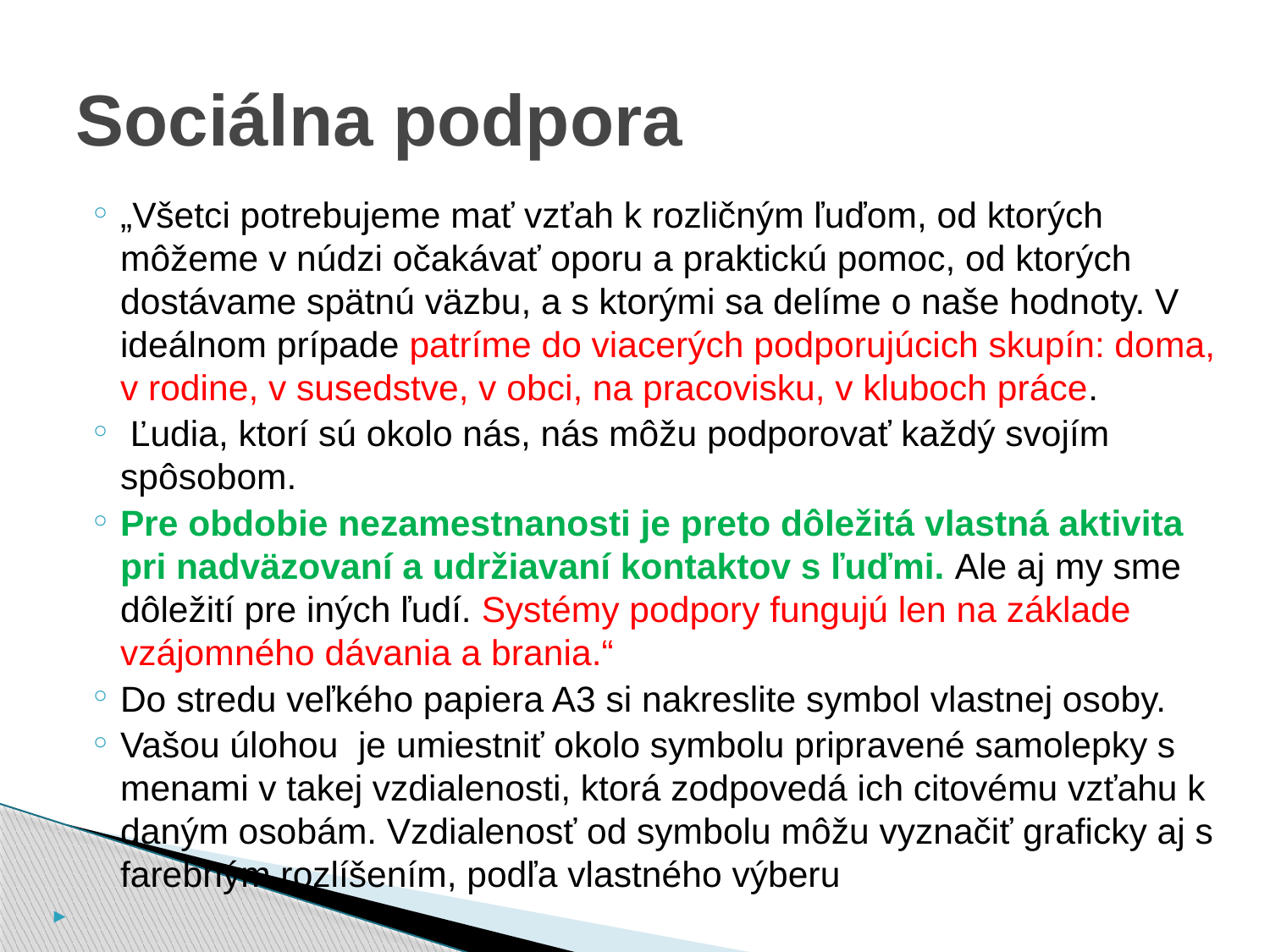

# Sociálna podpora
„Všetci potrebujeme mať vzťah k rozličným ľuďom, od ktorých môžeme v núdzi očakávať oporu a praktickú pomoc, od ktorých dostávame spätnú väzbu, a s ktorými sa delíme o naše hodnoty. V ideálnom prípade patríme do viacerých podporujúcich skupín: doma, v rodine, v susedstve, v obci, na pracovisku, v kluboch práce.
 Ľudia, ktorí sú okolo nás, nás môžu podporovať každý svojím spôsobom.
Pre obdobie nezamestnanosti je preto dôležitá vlastná aktivita pri nadväzovaní a udržiavaní kontaktov s ľuďmi. Ale aj my sme dôležití pre iných ľudí. Systémy podpory fungujú len na základe vzájomného dávania a brania.“
Do stredu veľkého papiera A3 si nakreslite symbol vlastnej osoby.
Vašou úlohou  je umiestniť okolo symbolu pripravené samolepky s menami v takej vzdialenosti, ktorá zodpovedá ich citovému vzťahu k daným osobám. Vzdialenosť od symbolu môžu vyznačiť graficky aj s farebným rozlíšením, podľa vlastného výberu